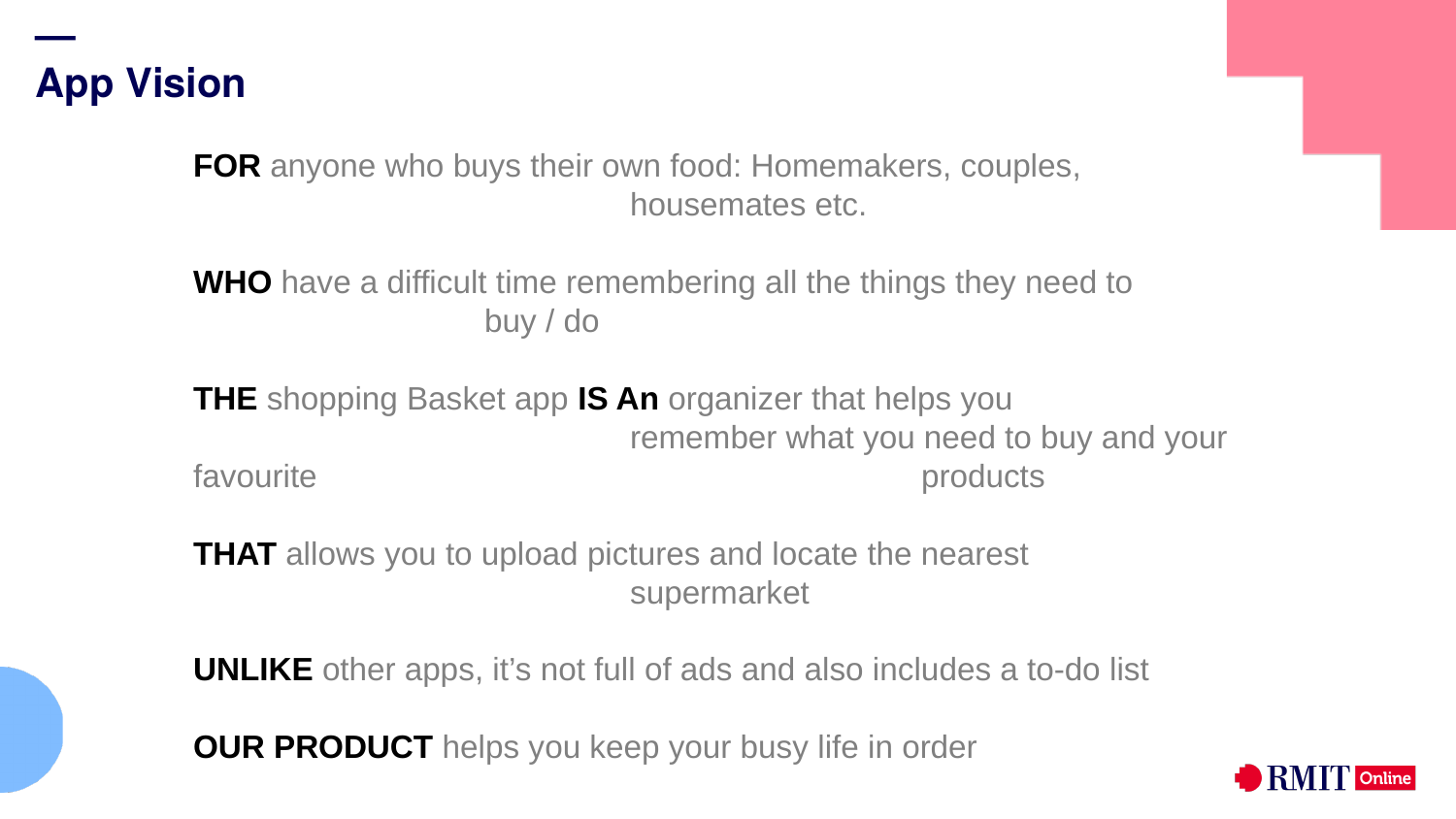

—
App Vision
FOR anyone who buys their own food: Homemakers, couples, 				housemates etc.

WHO have a difficult time remembering all the things they need to 			buy / do

THE shopping Basket app IS An organizer that helps you 					remember what you need to buy and your favourite 					products

THAT allows you to upload pictures and locate the nearest 					supermarket

UNLIKE other apps, it’s not full of ads and also includes a to-do list

OUR PRODUCT helps you keep your busy life in order